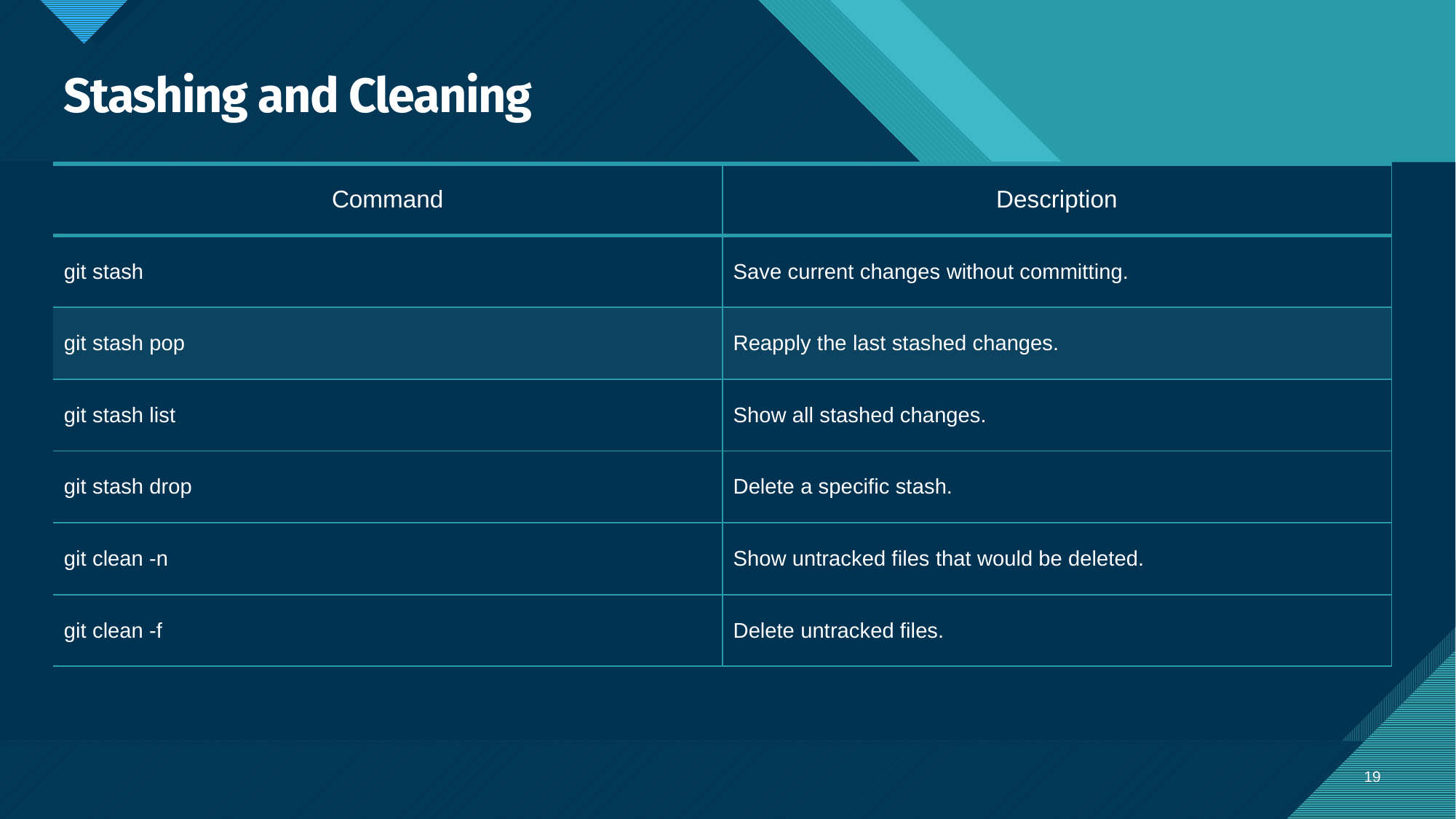

# Stashing and Cleaning
| Command | Description |
| --- | --- |
| git stash | Save current changes without committing. |
| git stash pop | Reapply the last stashed changes. |
| git stash list | Show all stashed changes. |
| git stash drop | Delete a specific stash. |
| git clean -n | Show untracked files that would be deleted. |
| git clean -f | Delete untracked files. |
19